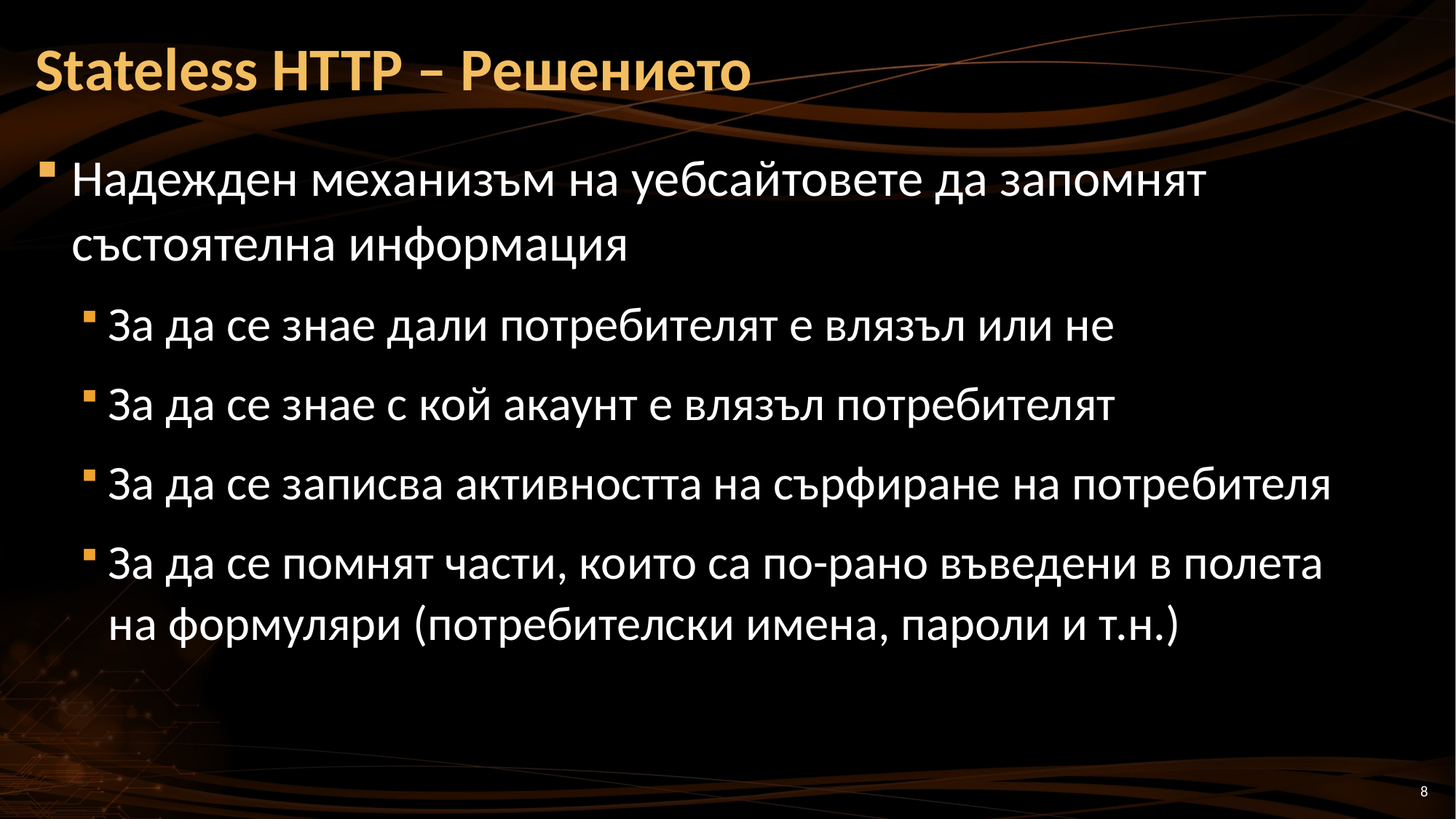

# Stateless HTTP – Решението
Надежден механизъм на уебсайтовете да запомнят
състоятелна информация
За да се знае дали потребителят е влязъл или не
За да се знае с кой акаунт е влязъл потребителят
За да се записва активността на сърфиране на потребителя
За да се помнят части, които са по-рано въведени в полета
на формуляри (потребителски имена, пароли и т.н.)
8